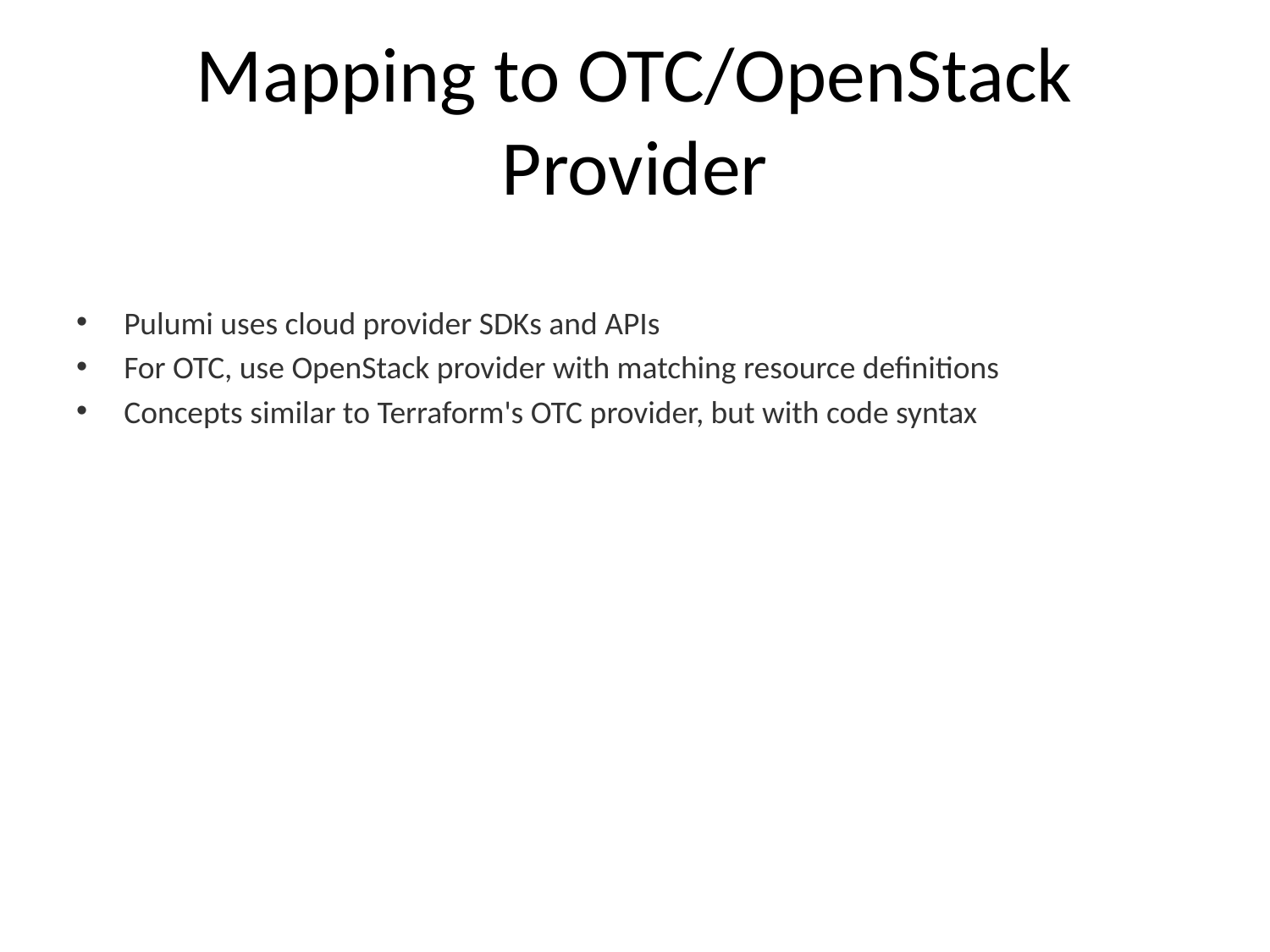

# Mapping to OTC/OpenStack Provider

Pulumi uses cloud provider SDKs and APIs
For OTC, use OpenStack provider with matching resource definitions
Concepts similar to Terraform's OTC provider, but with code syntax